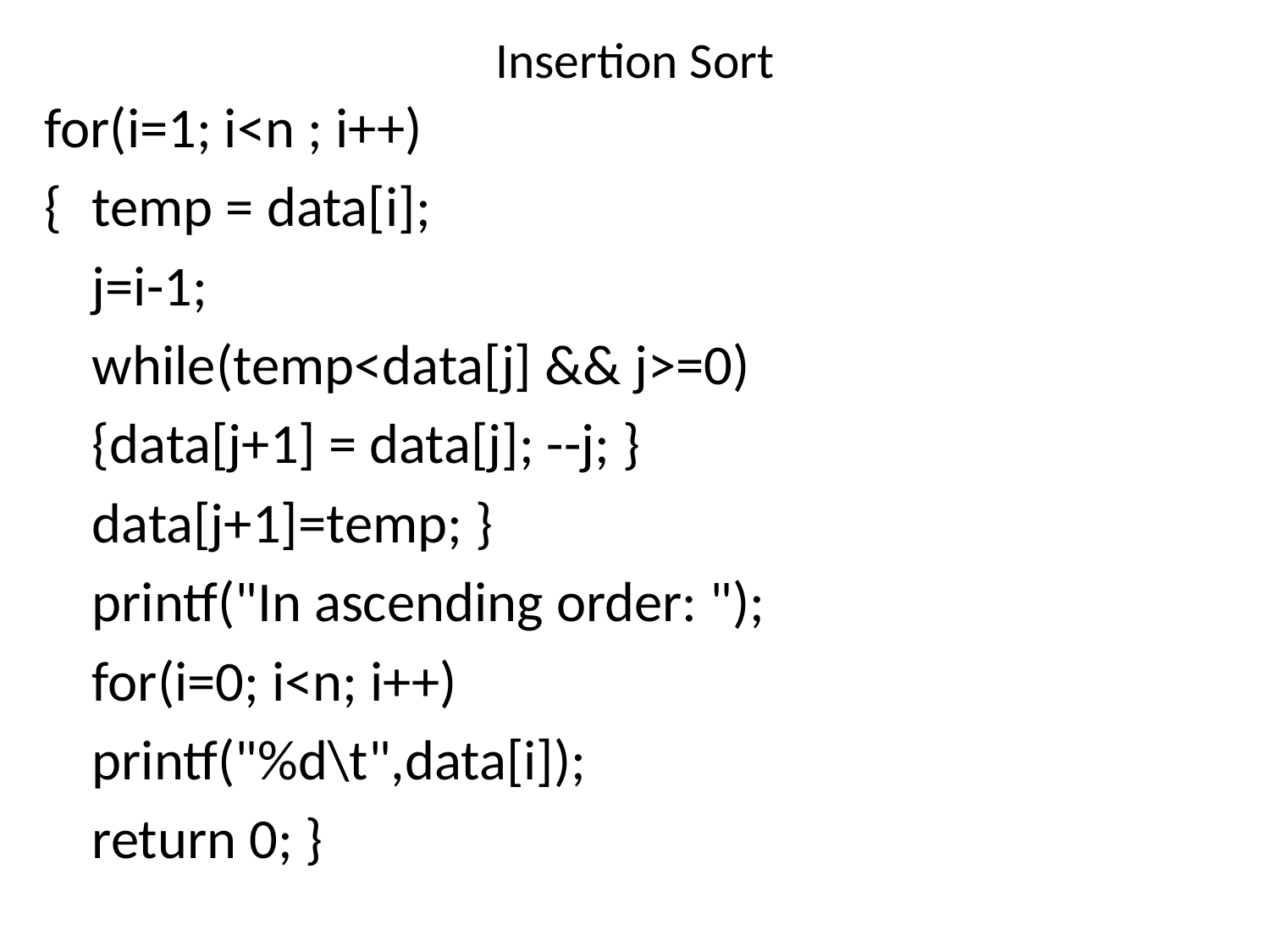

# Insertion Sort
for(i=1; i<n ; i++)
{ 	temp = data[i];
	j=i-1;
	while(temp<data[j] && j>=0)
	{data[j+1] = data[j]; --j; }
	data[j+1]=temp; }
	printf("In ascending order: ");
 	for(i=0; i<n; i++)
	printf("%d\t",data[i]);
	return 0; }